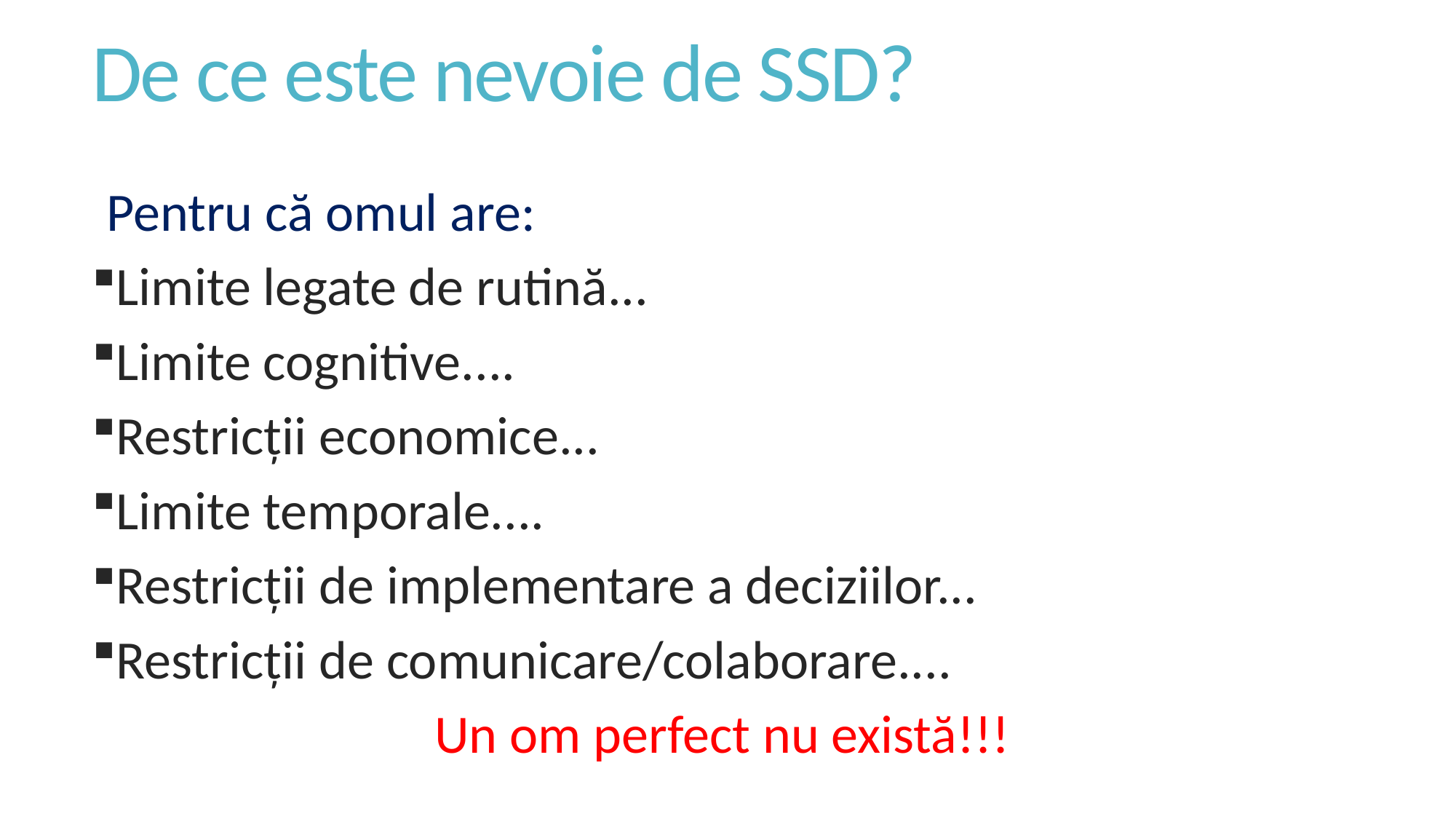

# De ce este nevoie de SSD?
Pentru că omul are:
Limite legate de rutină...
Limite cognitive....
Restricții economice...
Limite temporale....
Restricții de implementare a deciziilor...
Restricții de comunicare/colaborare....
Un om perfect nu există!!!